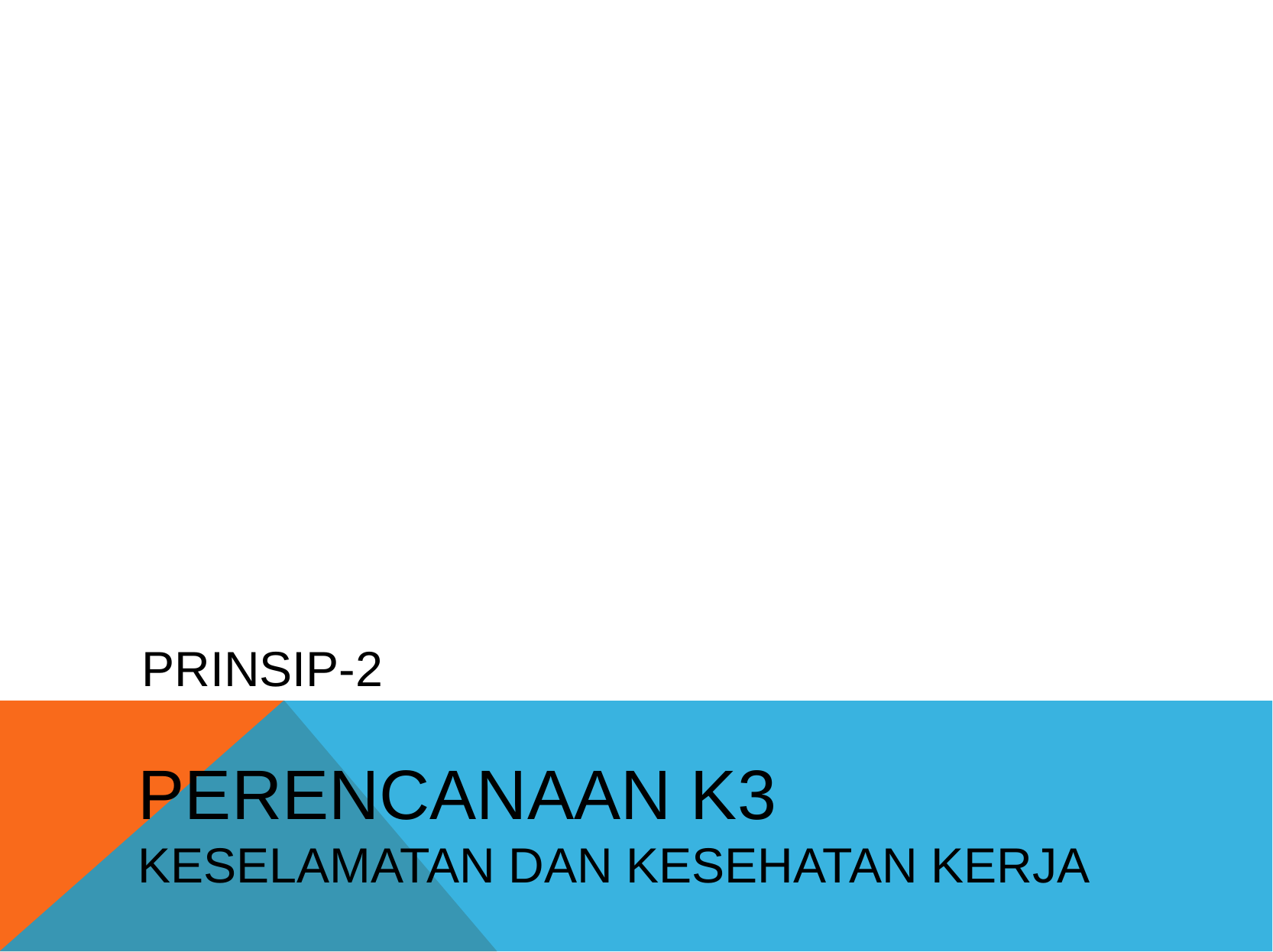

# PRINSIP-2

PERENCANAAN K3
KESELAMATAN DAN KESEHATAN KERJA